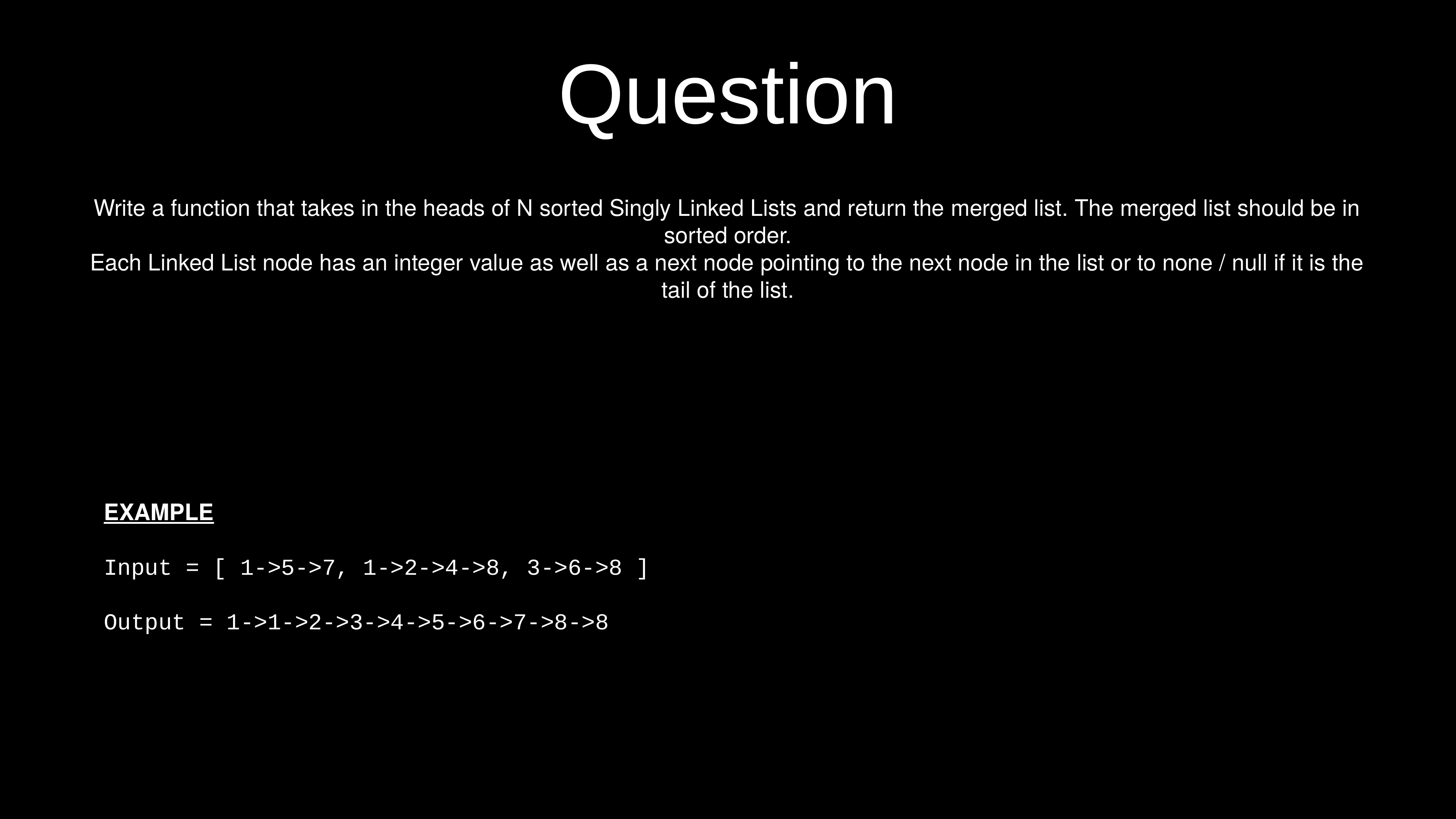

# Question
Write a function that takes in the heads of N sorted Singly Linked Lists and return the merged list. The merged list should be in sorted order.
Each Linked List node has an integer value as well as a next node pointing to the next node in the list or to none / null if it is the tail of the list.

EXAMPLE

Input = [ 1->5->7, 1->2->4->8, 3->6->8 ]

Output = 1->1->2->3->4->5->6->7->8->8